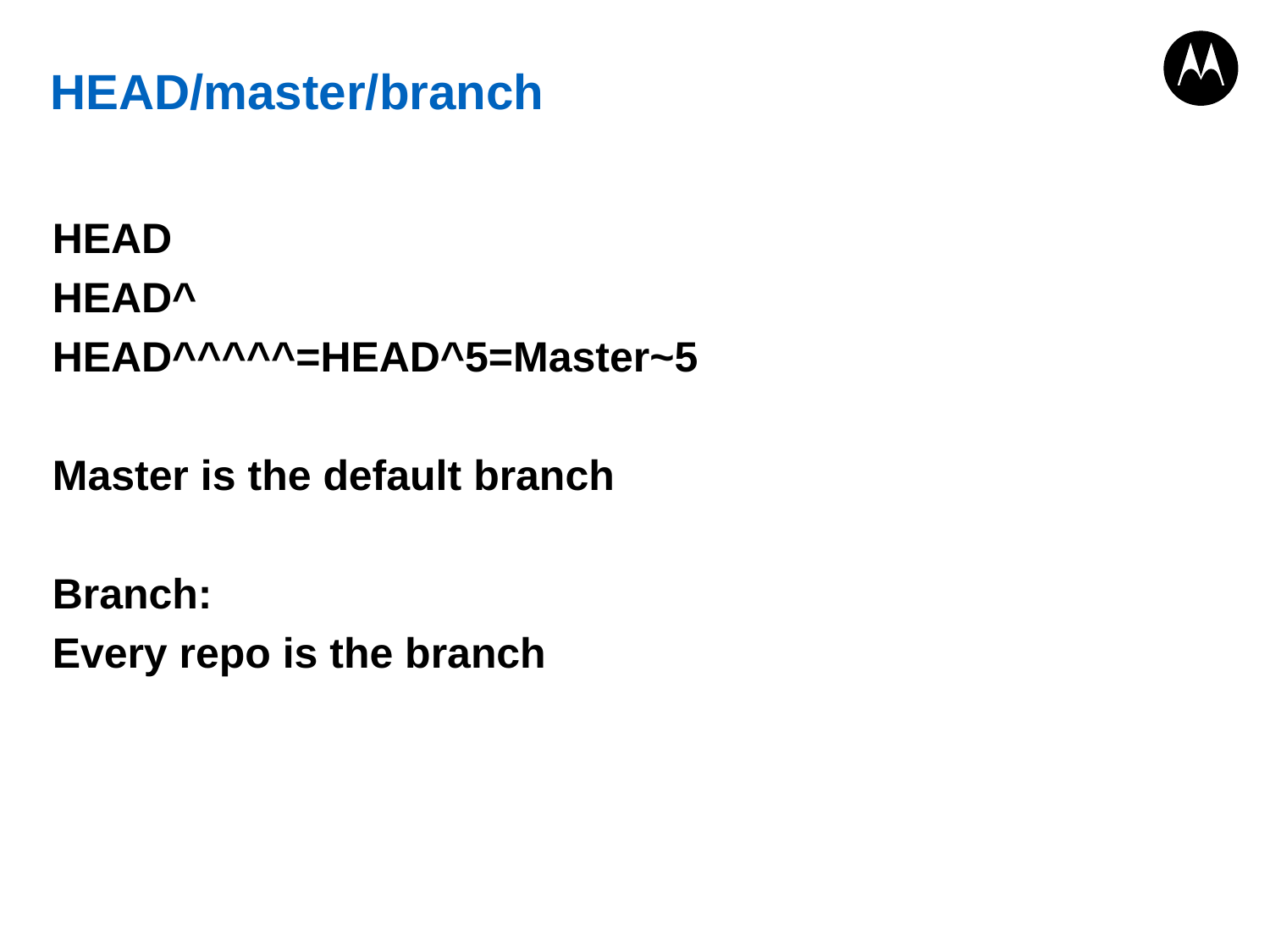

# HEAD/master/branch
HEAD
HEAD^
HEAD^^^^^=HEAD^5=Master~5

Master is the default branch

Branch:
Every repo is the branch